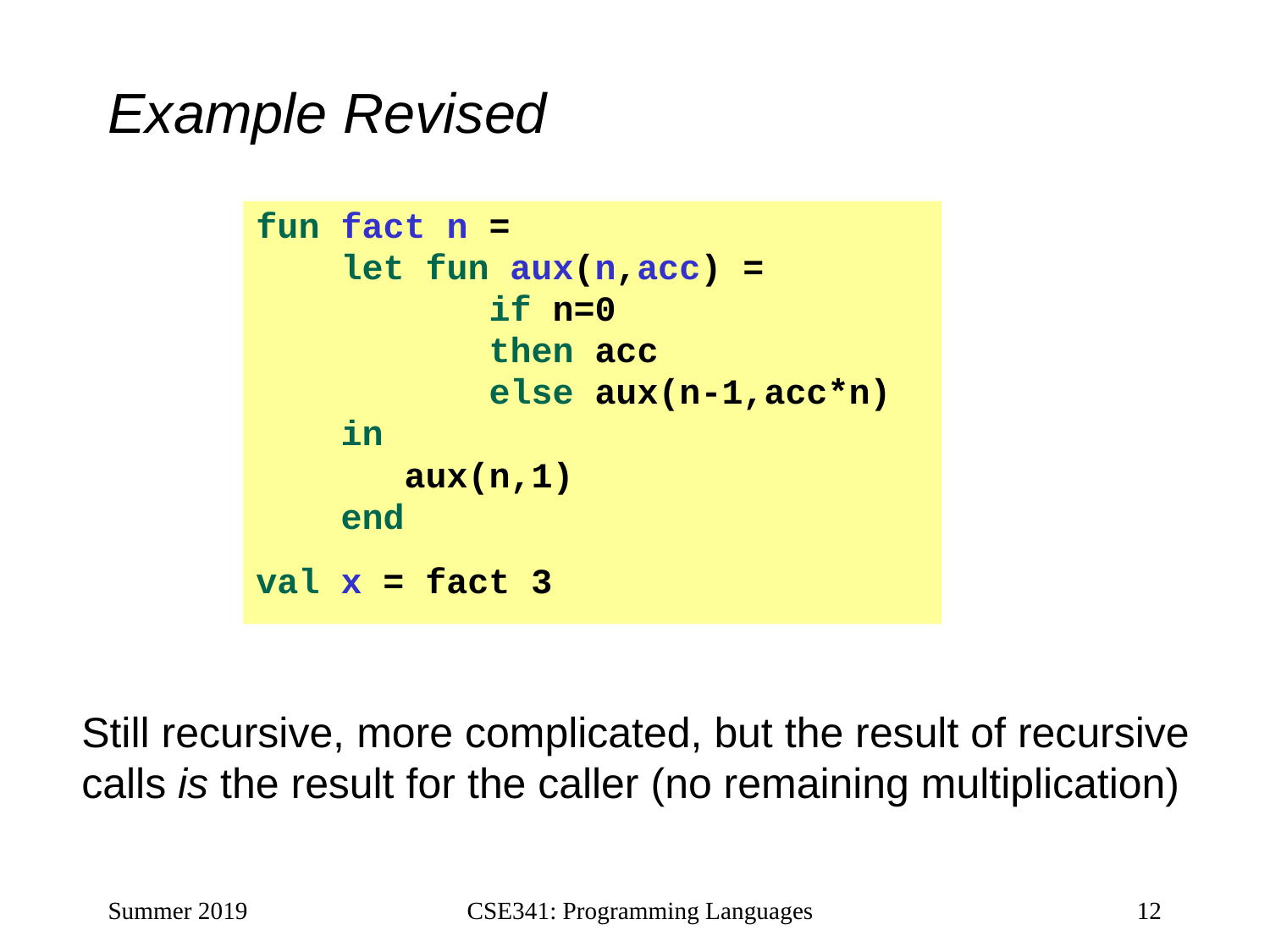

# Example Revised
fun fact n =
    let fun aux(n,acc) =
           if n=0
           then acc
           else aux(n-1,acc*n)
    in
       aux(n,1)
    end

val x = fact 3
Still recursive, more complicated, but the result of recursive
calls is the result for the caller (no remaining multiplication)
Summer 2019
CSE341: Programming Languages
12